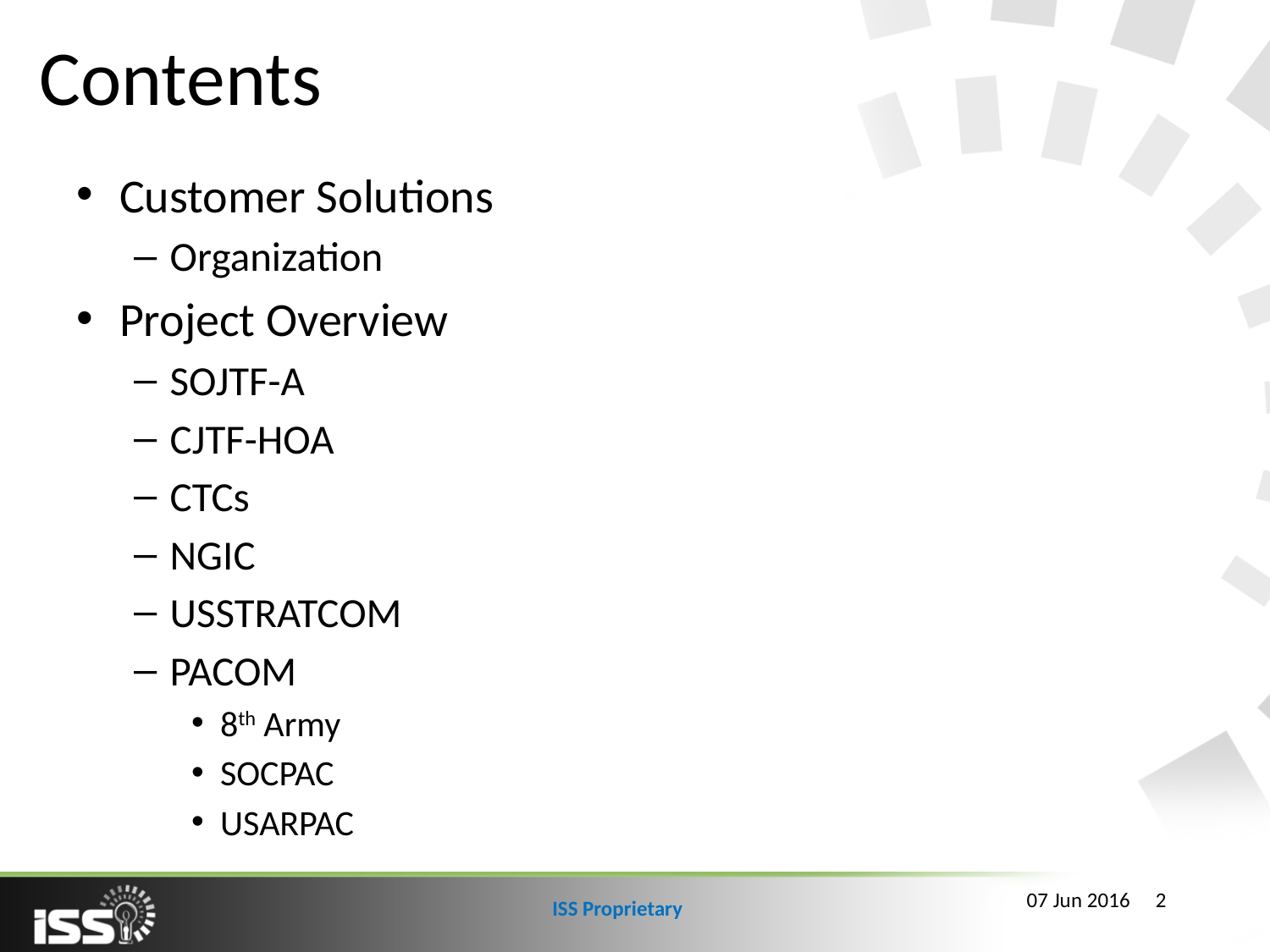

# Contents
Customer Solutions
Organization
Project Overview
SOJTF-A
CJTF-HOA
CTCs
NGIC
USSTRATCOM
PACOM
8th Army
SOCPAC
USARPAC

2
07 Jun 2016